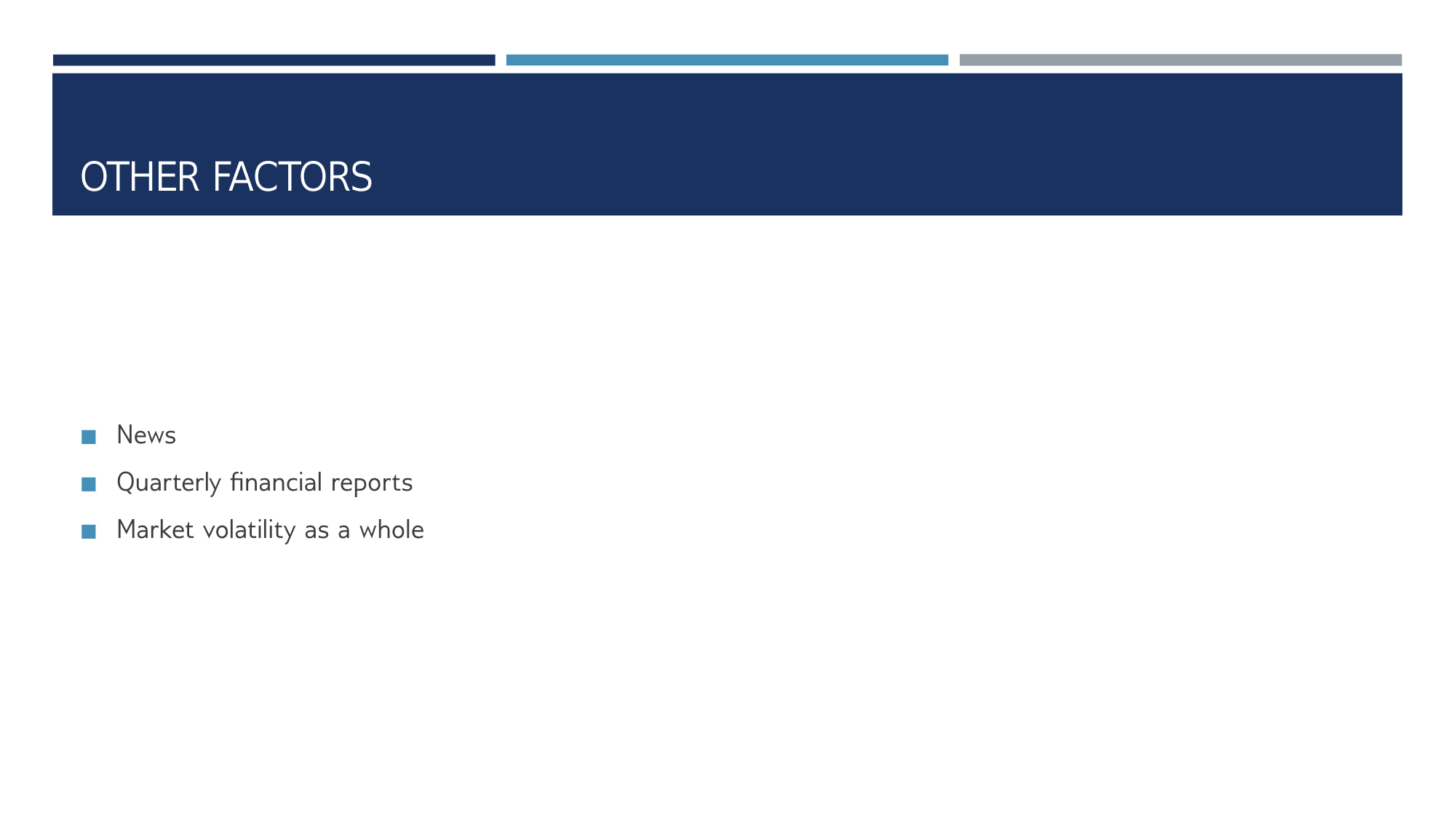

# OTHER FACTORS
News
Quarterly financial reports
Market volatility as a whole